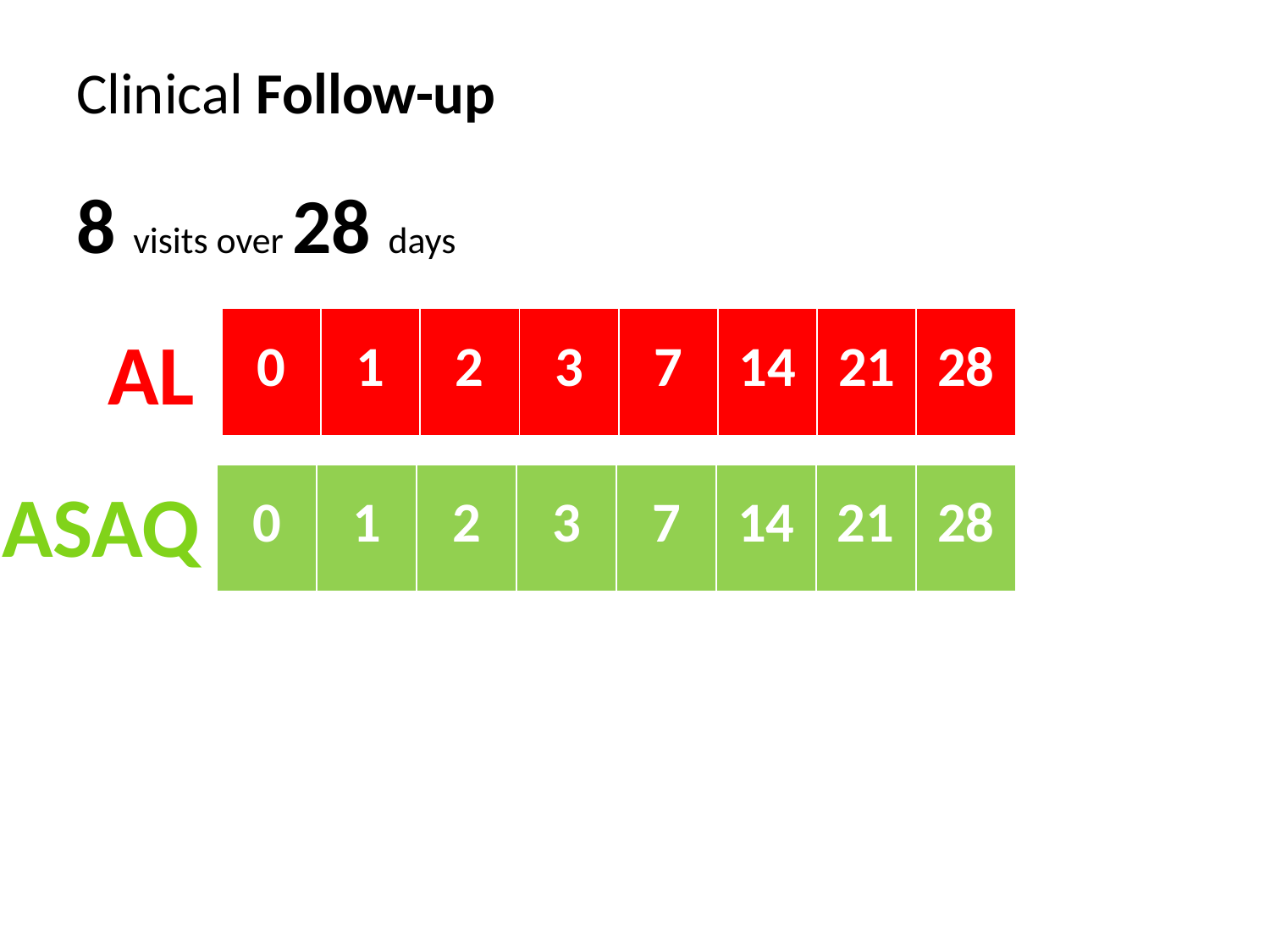

# Clinical Follow-up
8 visits over 28 days
| 0 | 1 | 2 | 3 | 7 | 14 | 21 | 28 |
| --- | --- | --- | --- | --- | --- | --- | --- |
AL
| 0 | 1 | 2 | 3 | 7 | 14 | 21 | 28 |
| --- | --- | --- | --- | --- | --- | --- | --- |
ASAQ